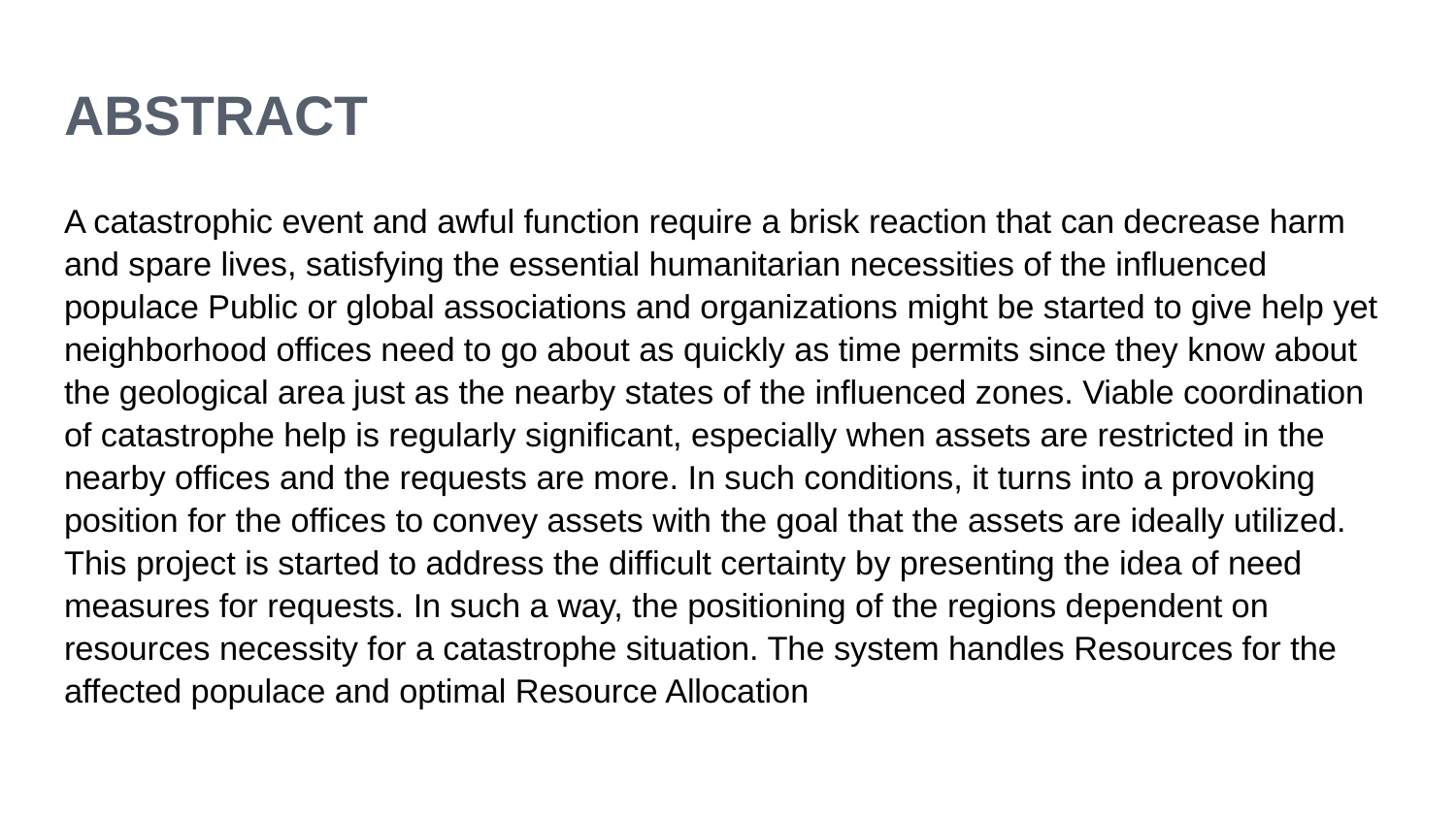

# ABSTRACT
A catastrophic event and awful function require a brisk reaction that can decrease harm and spare lives, satisfying the essential humanitarian necessities of the influenced populace Public or global associations and organizations might be started to give help yet neighborhood offices need to go about as quickly as time permits since they know about the geological area just as the nearby states of the influenced zones. Viable coordination of catastrophe help is regularly significant, especially when assets are restricted in the nearby offices and the requests are more. In such conditions, it turns into a provoking position for the offices to convey assets with the goal that the assets are ideally utilized. This project is started to address the difficult certainty by presenting the idea of need measures for requests. In such a way, the positioning of the regions dependent on resources necessity for a catastrophe situation. The system handles Resources for the affected populace and optimal Resource Allocation